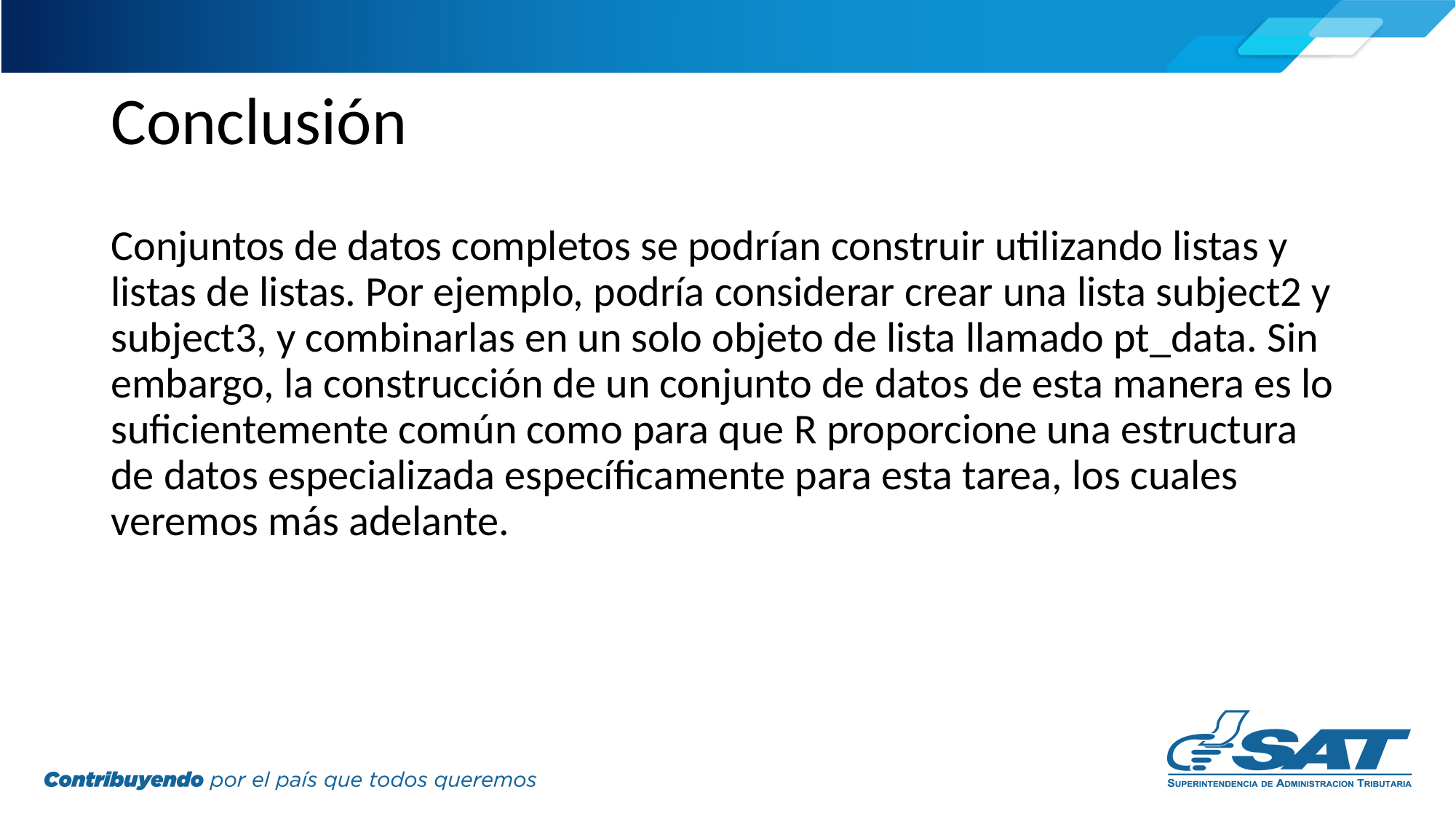

# Conclusión
Conjuntos de datos completos se podrían construir utilizando listas y listas de listas. Por ejemplo, podría considerar crear una lista subject2 y subject3, y combinarlas en un solo objeto de lista llamado pt_data. Sin embargo, la construcción de un conjunto de datos de esta manera es lo suficientemente común como para que R proporcione una estructura de datos especializada específicamente para esta tarea, los cuales veremos más adelante.